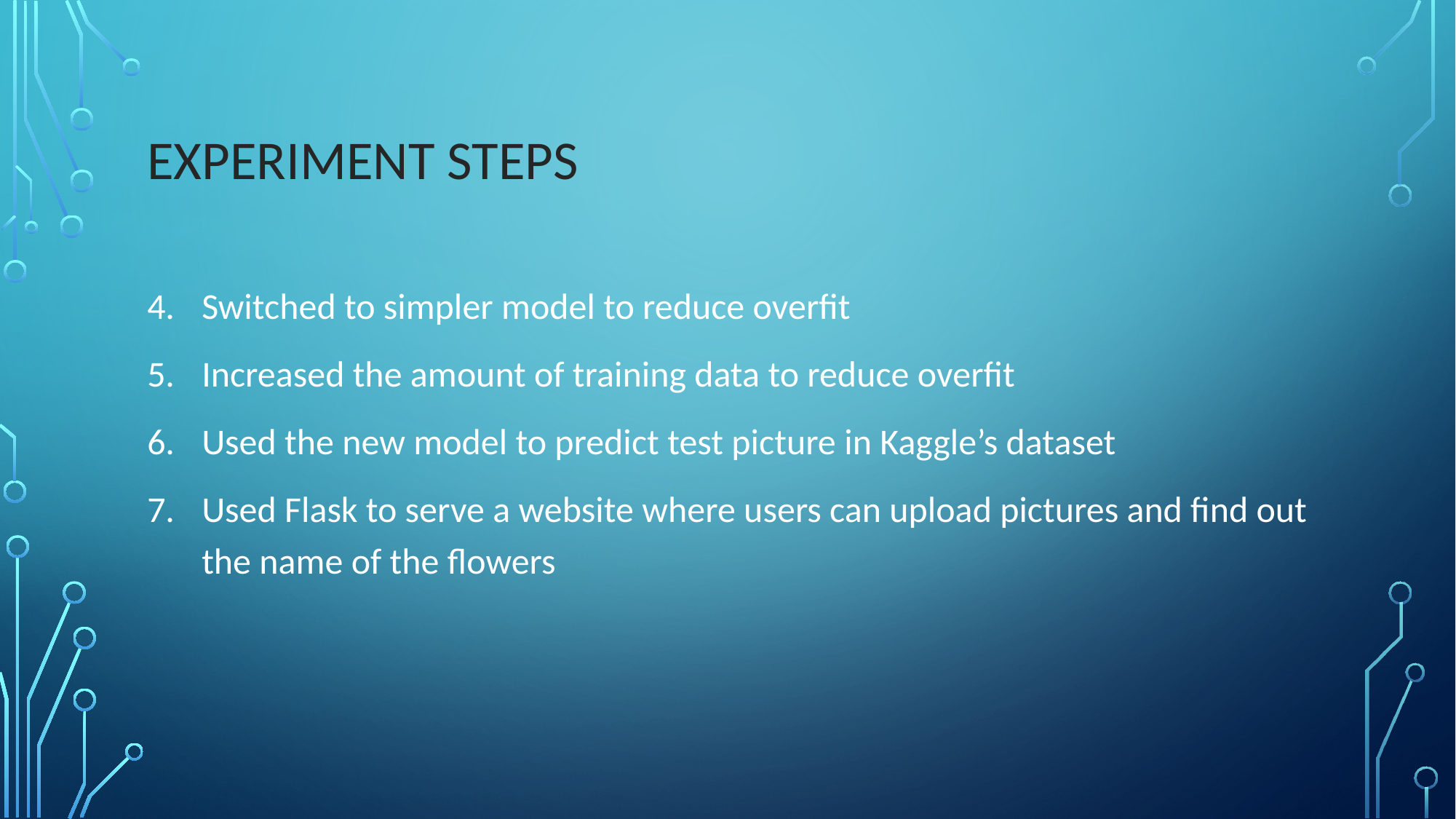

# Experiment steps
Switched to simpler model to reduce overfit
Increased the amount of training data to reduce overfit
Used the new model to predict test picture in Kaggle’s dataset
Used Flask to serve a website where users can upload pictures and find out the name of the flowers